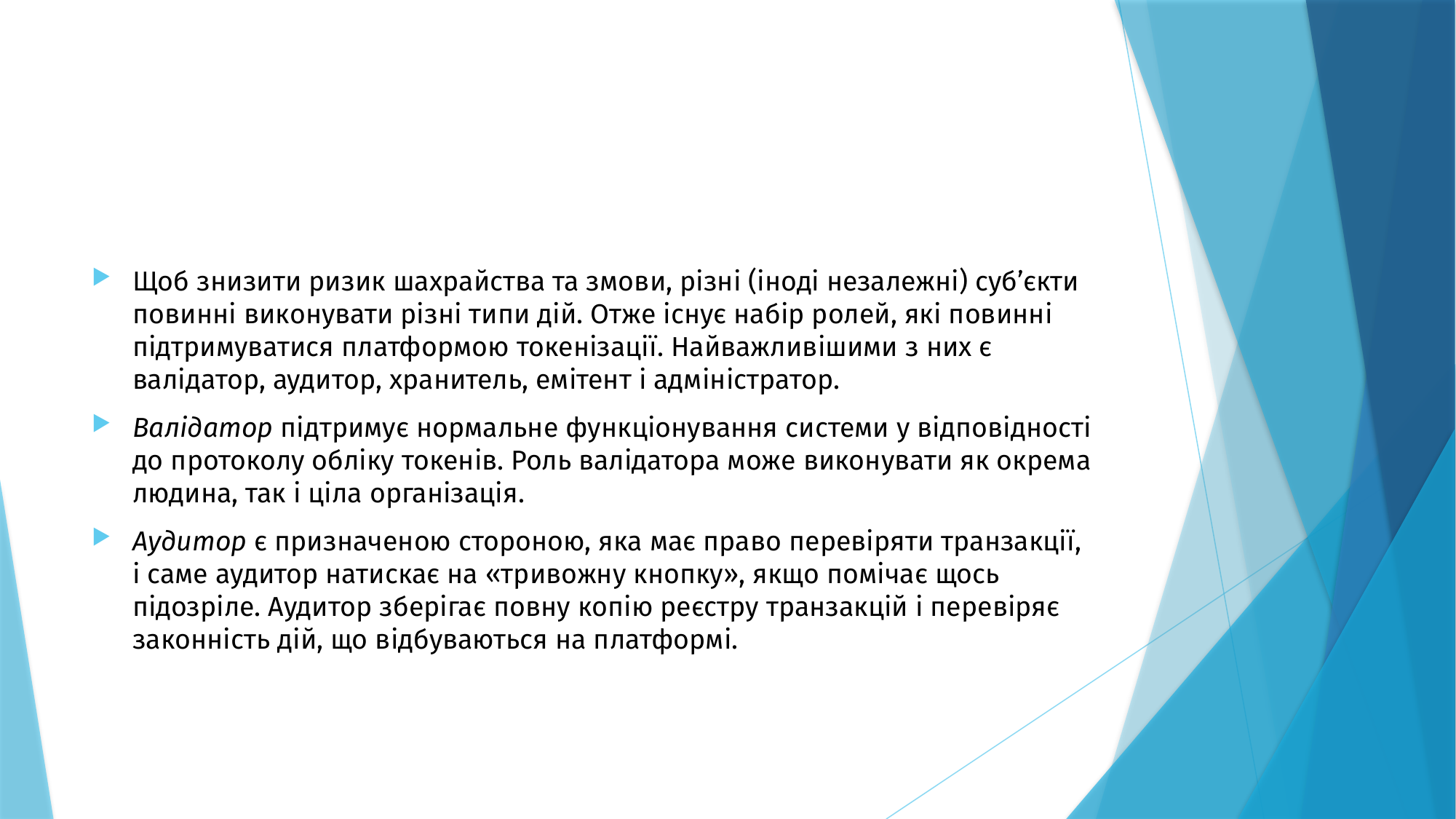

#
Щоб знизити ризик шахрайства та змови, різні (іноді незалежні) суб’єкти повинні виконувати різні типи дій. Отже існує набір ролей, які повинні підтримуватися платформою токенізації. Найважливішими з них є валідатор, аудитор, хранитель, емітент і адміністратор.
Валідатор підтримує нормальне функціонування системи у відповідності до протоколу обліку токенів. Роль валідатора може виконувати як окрема людина, так і ціла організація.
Аудитор є призначеною стороною, яка має право перевіряти транзакції, і саме аудитор натискає на «тривожну кнопку», якщо помічає щось підозріле. Аудитор зберігає повну копію реєстру транзакцій і перевіряє законність дій, що відбуваються на платформі.